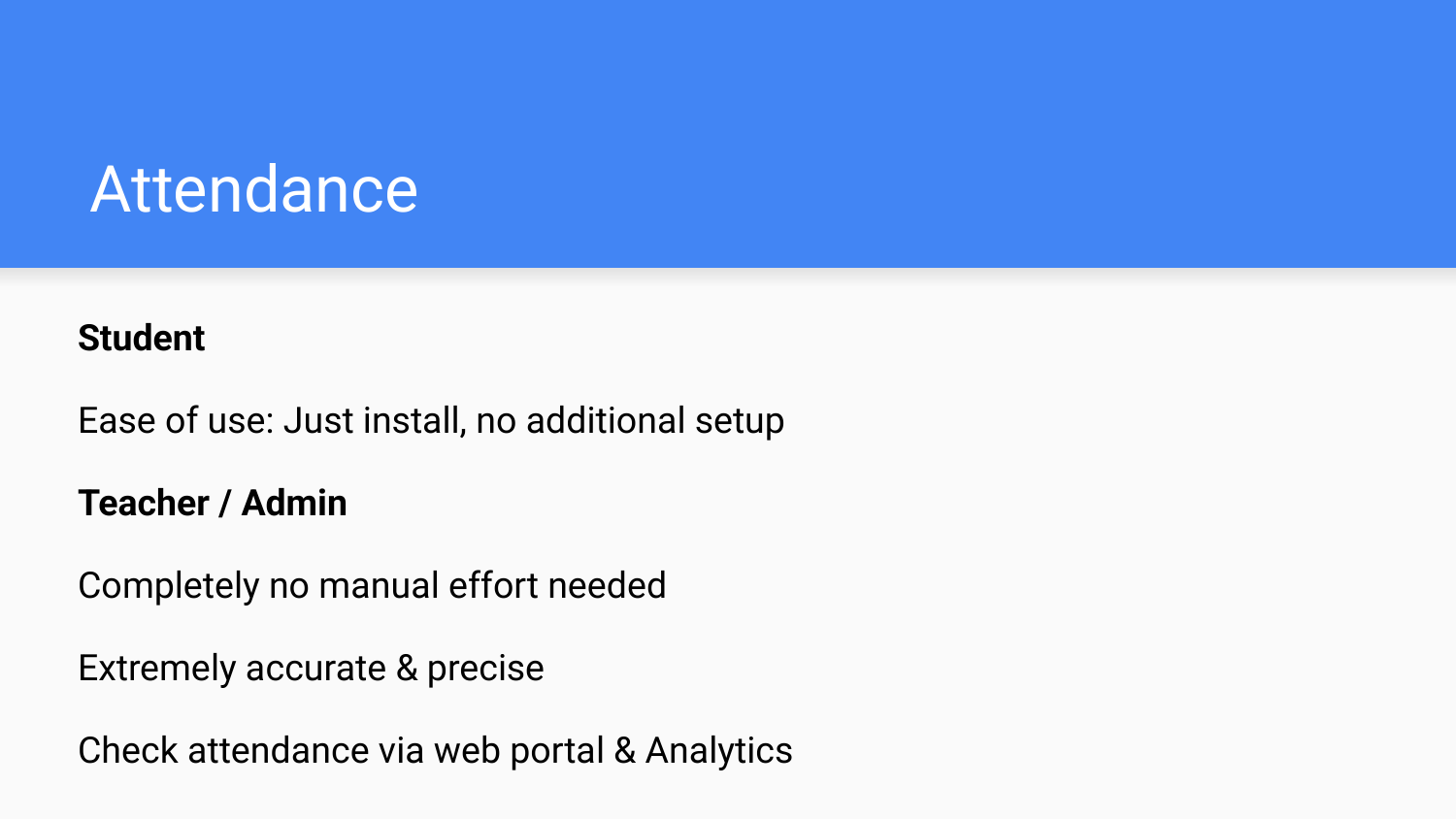

# Attendance
Student
Ease of use: Just install, no additional setup
Teacher / Admin
Completely no manual effort needed
Extremely accurate & precise
Check attendance via web portal & Analytics